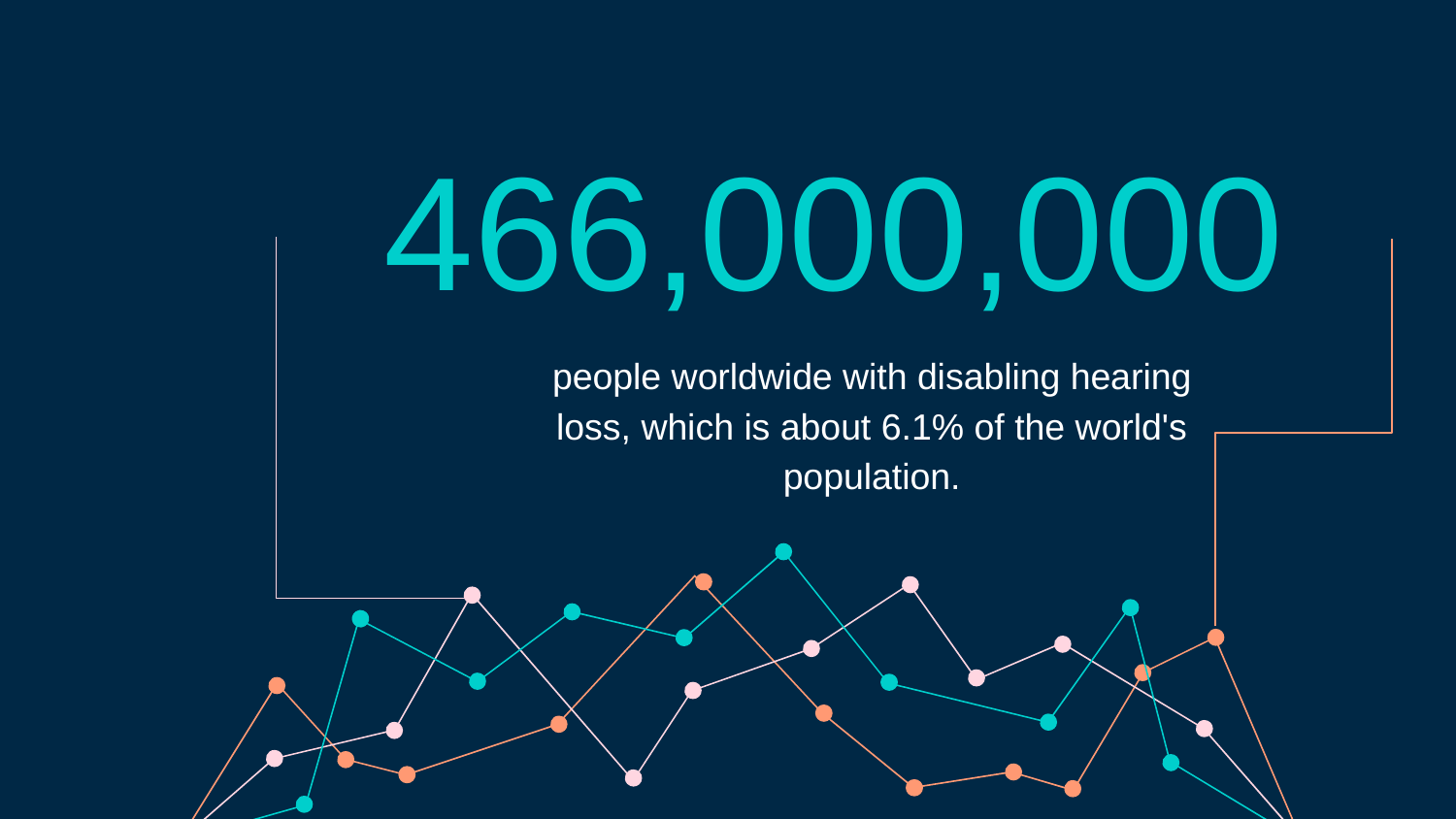

# 466,000,000
people worldwide with disabling hearing loss, which is about 6.1% of the world's population.